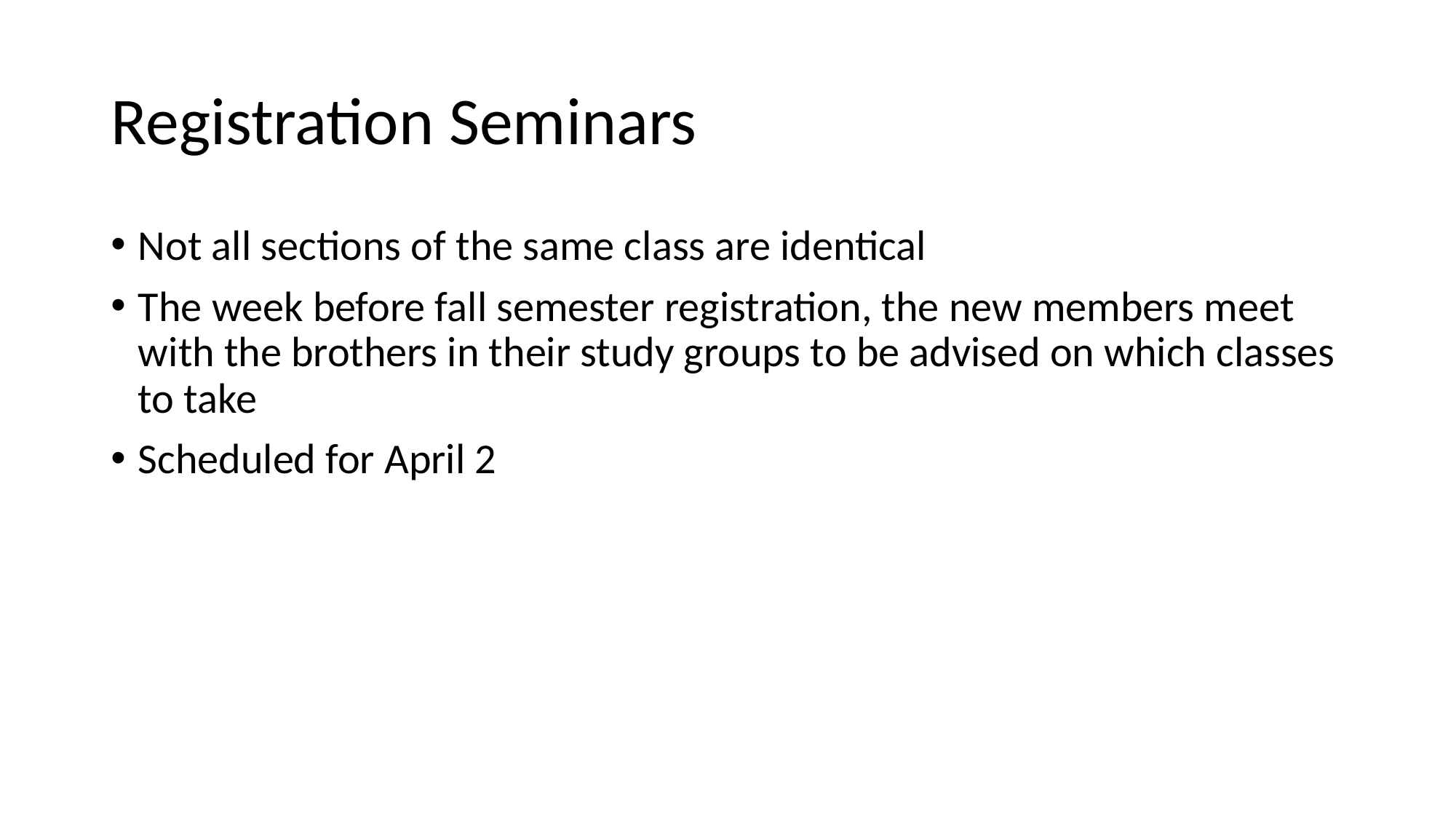

# Registration Seminars
Not all sections of the same class are identical
The week before fall semester registration, the new members meet with the brothers in their study groups to be advised on which classes to take
Scheduled for April 2